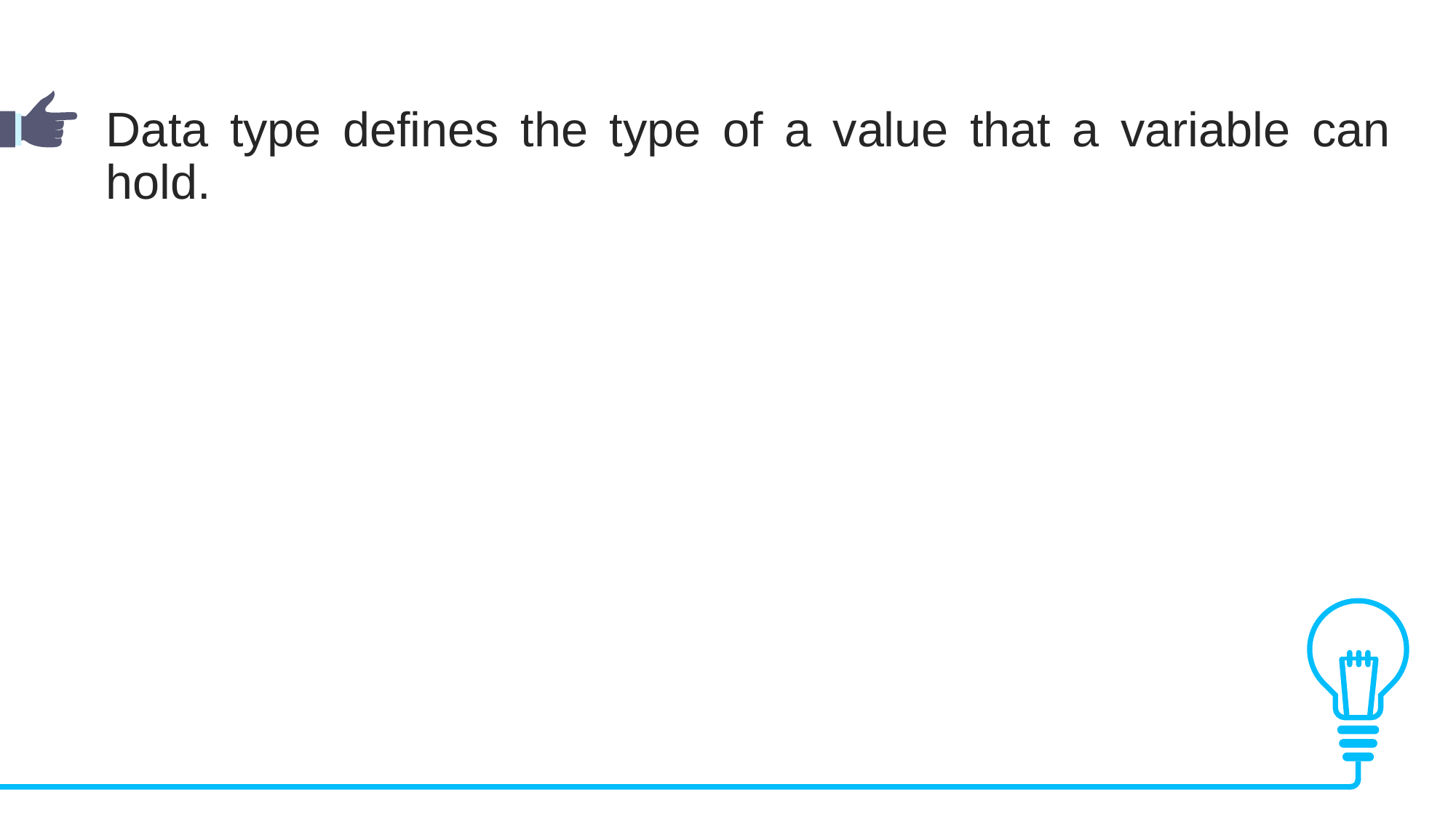

Data type defines the type of a value that a variable can hold.